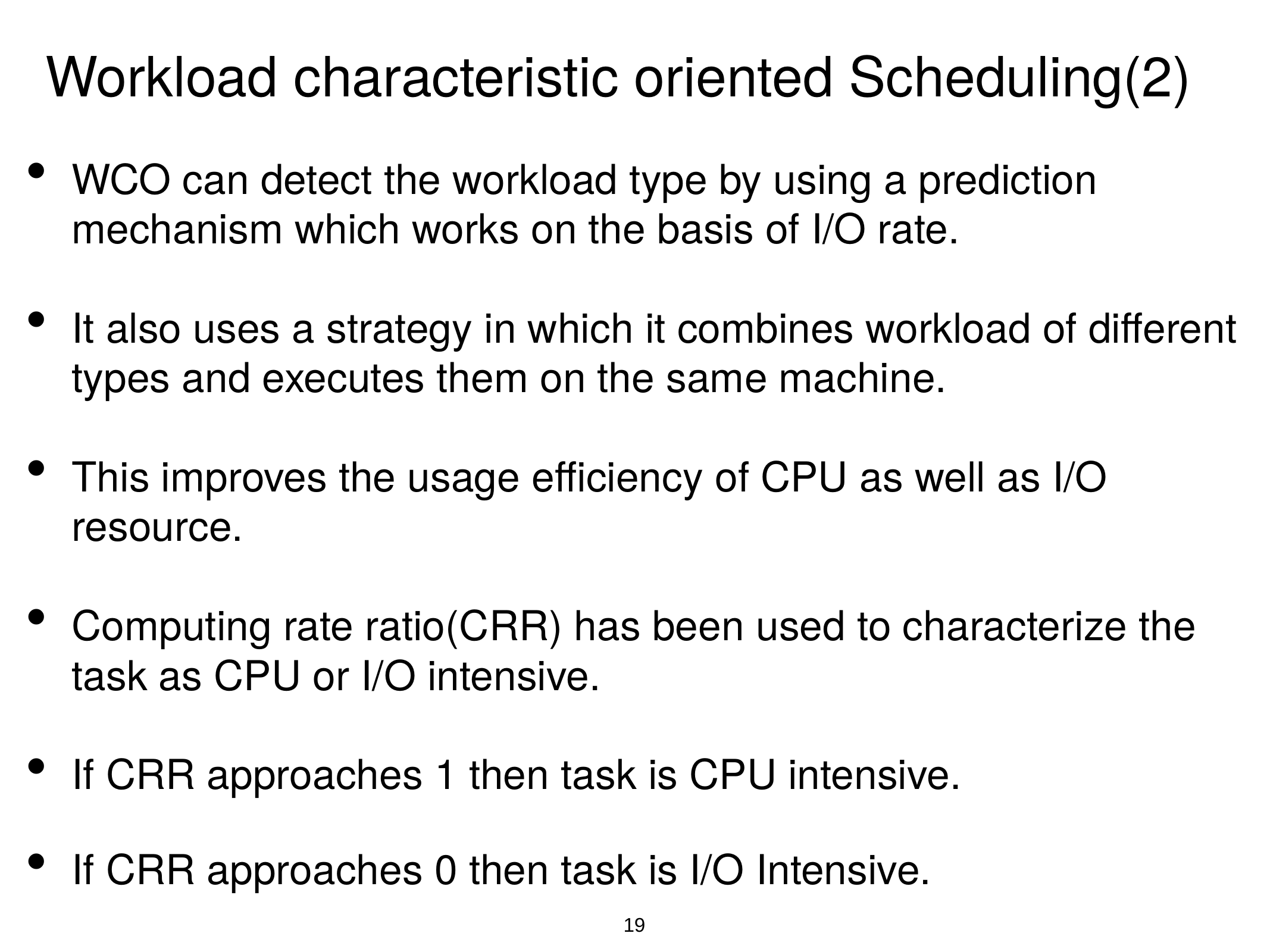

19
Workload characteristic oriented Scheduling(2)
WCO can detect the workload type by using a prediction mechanism which works on the basis of I/O rate.

It also uses a strategy in which it combines workload of different types and executes them on the same machine.

This improves the usage efficiency of CPU as well as I/O resource.

Computing rate ratio(CRR) has been used to characterize the task as CPU or I/O intensive.

If CRR approaches 1 then task is CPU intensive.

If CRR approaches 0 then task is I/O Intensive.